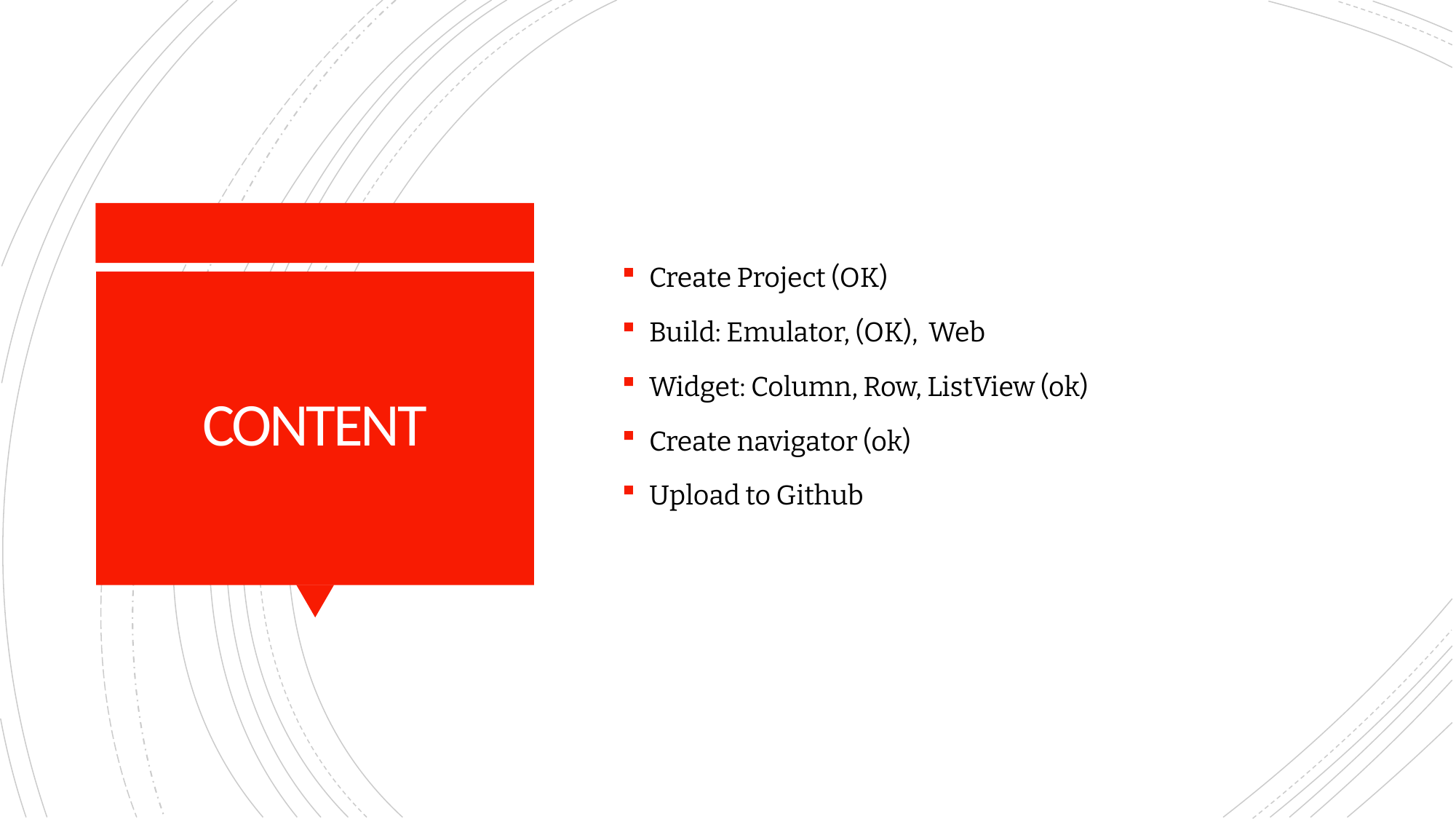

Create Project (OK)
Build: Emulator, (OK),  Web
Widget: Column, Row, ListView (ok)
Create navigator (ok)
Upload to Github

# CONTENT